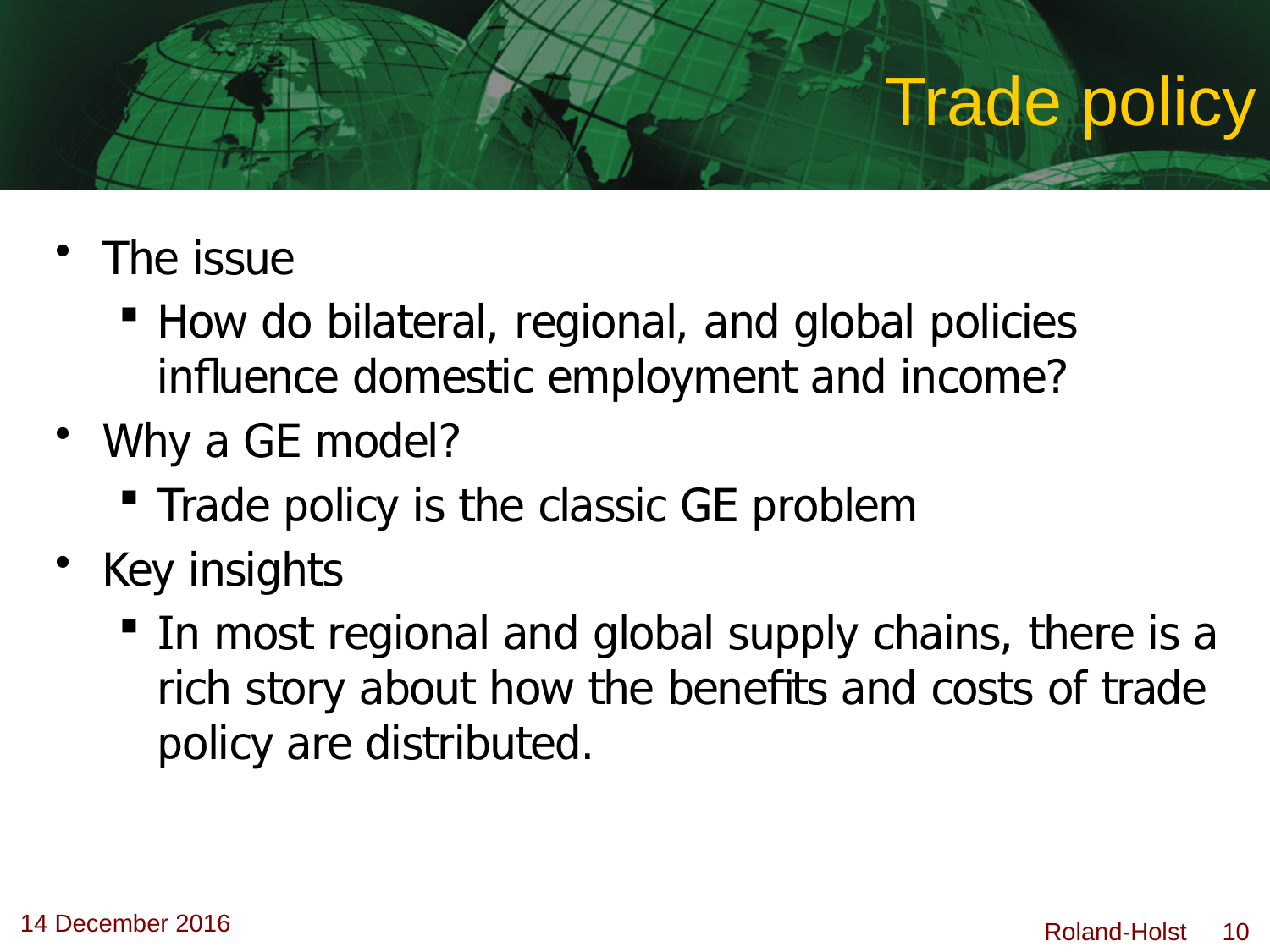

# Trade policy
The issue
How do bilateral, regional, and global policies influence domestic employment and income?
Why a GE model?
Trade policy is the classic GE problem
Key insights
In most regional and global supply chains, there is a rich story about how the benefits and costs of trade policy are distributed.